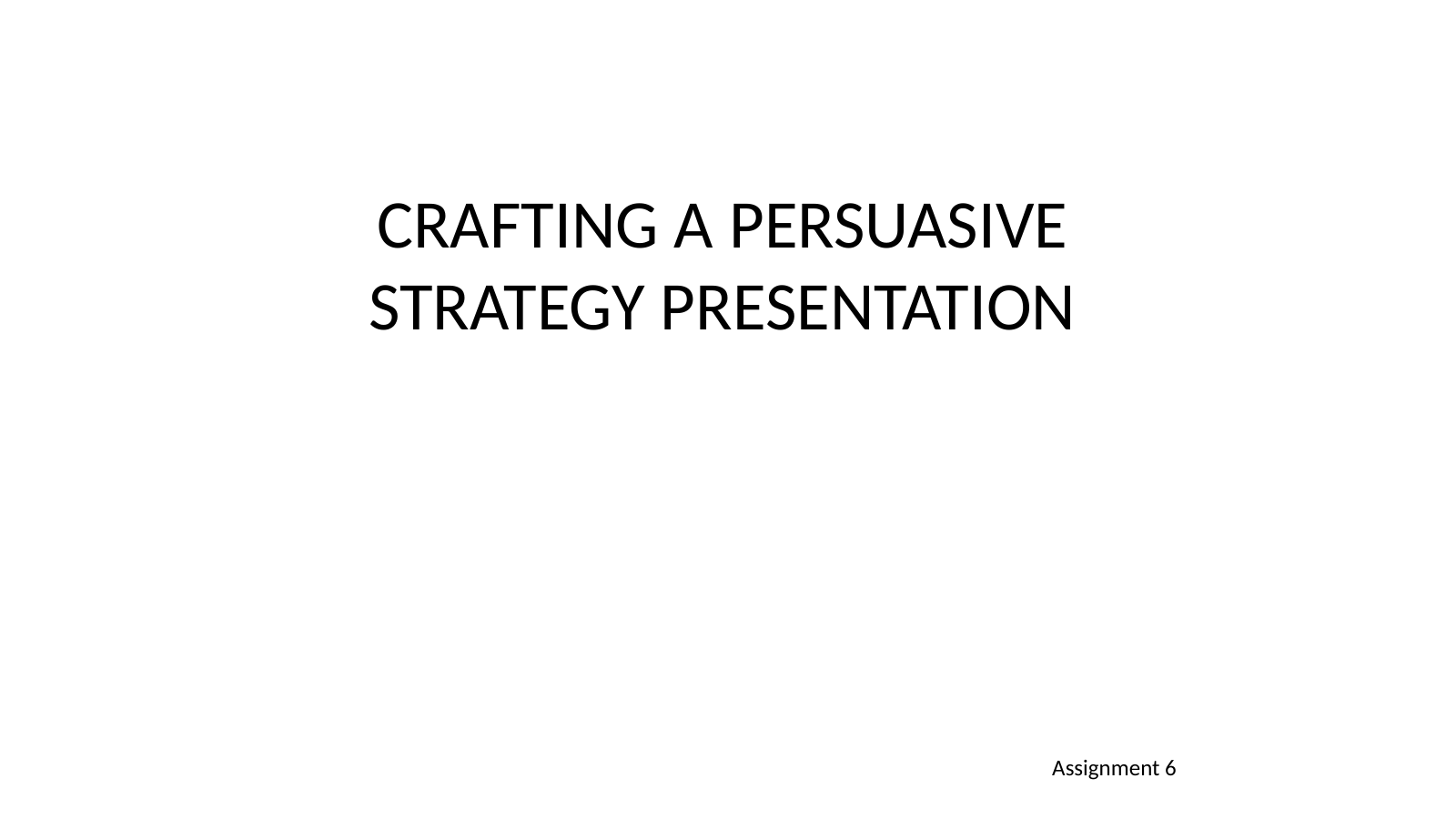

CRAFTING A PERSUASIVE STRATEGY PRESENTATION

Assignment 6